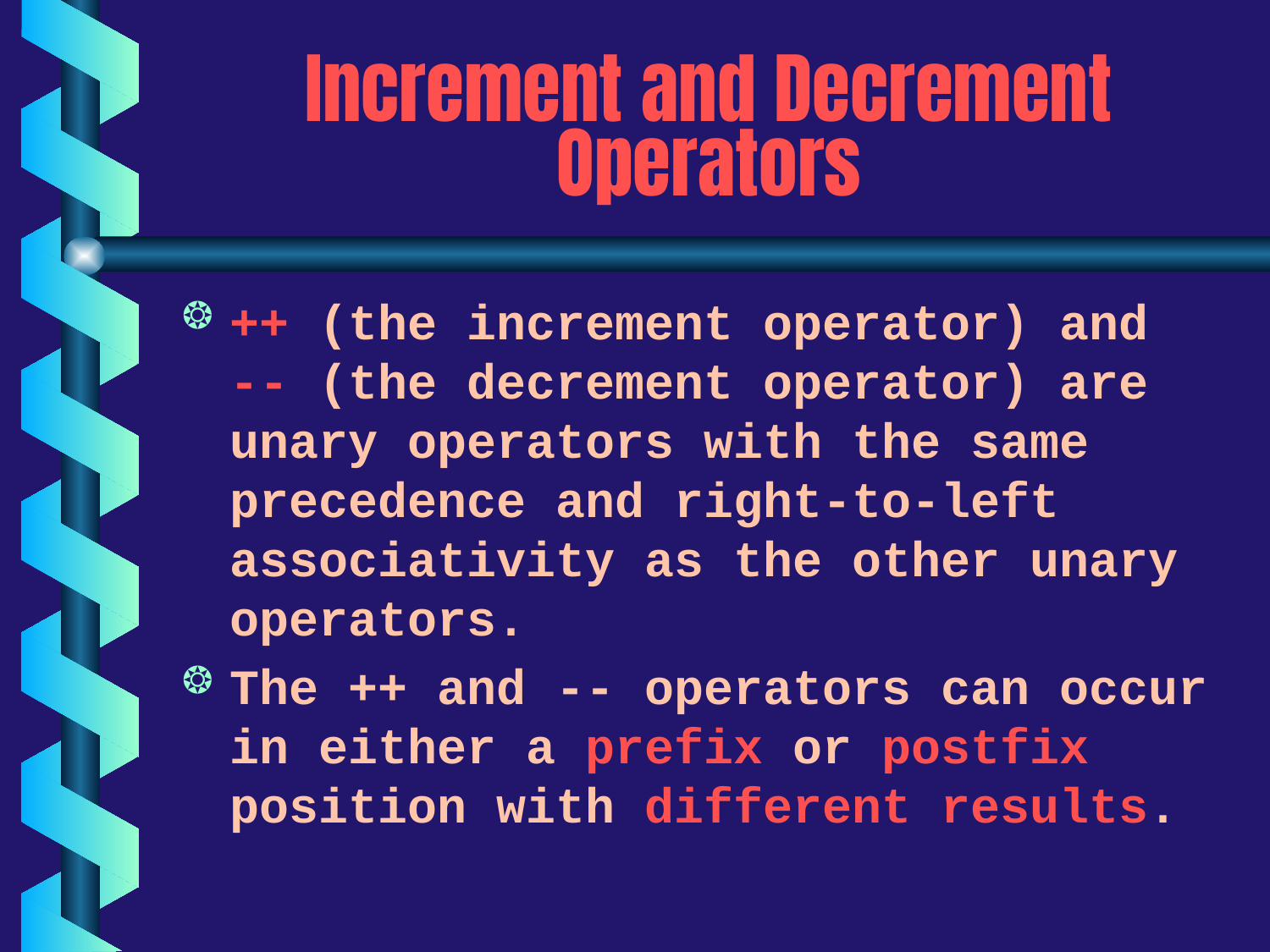

# Increment and Decrement Operators
++ (the increment operator) and   -- (the decrement operator) are unary operators with the same precedence and right-to-left associativity as the other unary operators.
The ++ and -- operators can occur in either a prefix or postfix position with different results.